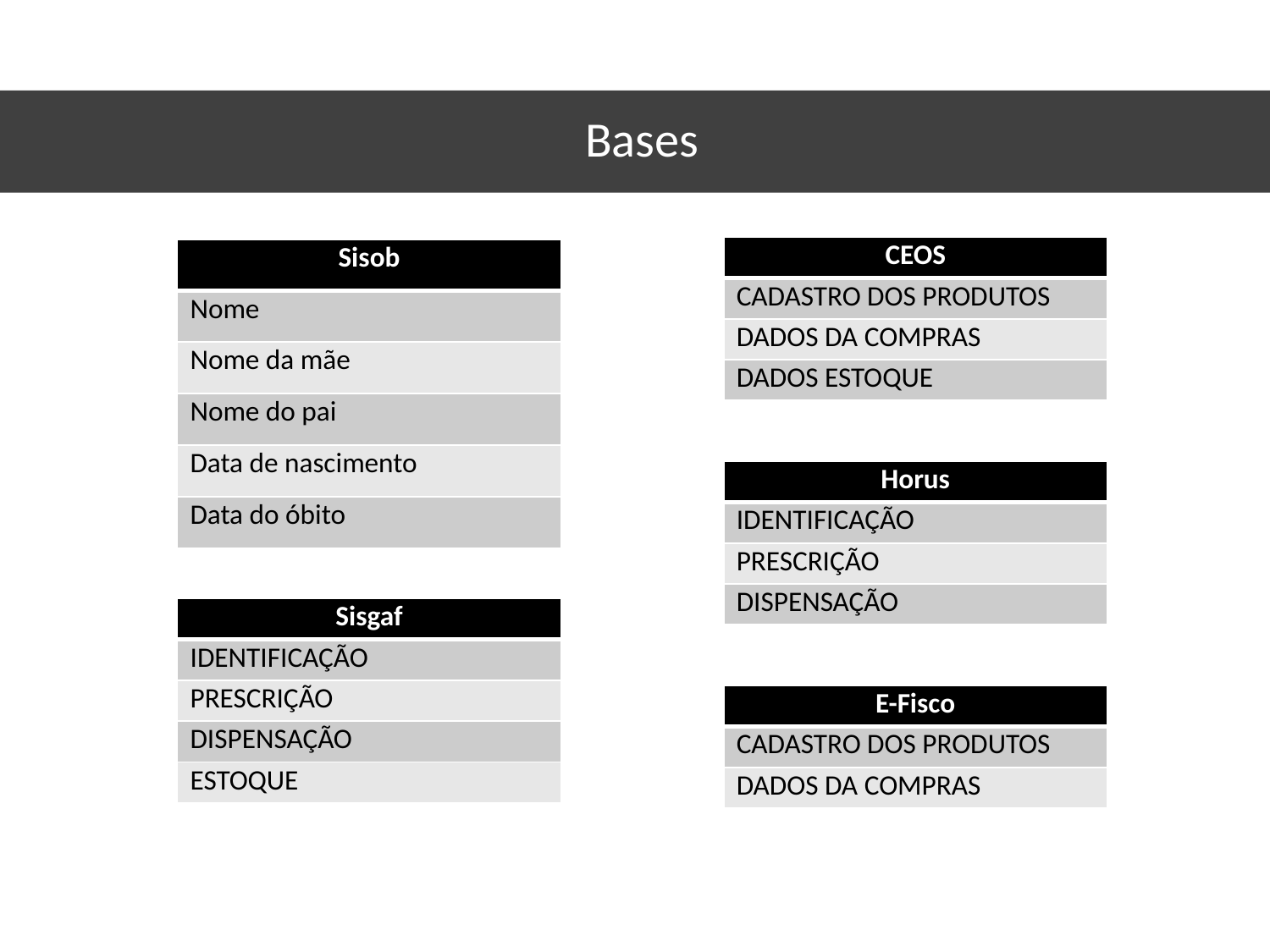

# Bases

| CEOS |
| --- |
| CADASTRO DOS PRODUTOS |
| DADOS DA COMPRAS |
| DADOS ESTOQUE |
| Sisob |
| --- |
| Nome |
| Nome da mãe |
| Nome do pai |
| Data de nascimento |
| Data do óbito |
| Horus |
| --- |
| IDENTIFICAÇÃO |
| PRESCRIÇÃO |
| DISPENSAÇÃO |
| Sisgaf |
| --- |
| IDENTIFICAÇÃO |
| PRESCRIÇÃO |
| DISPENSAÇÃO |
| ESTOQUE |
| E-Fisco |
| --- |
| CADASTRO DOS PRODUTOS |
| DADOS DA COMPRAS |